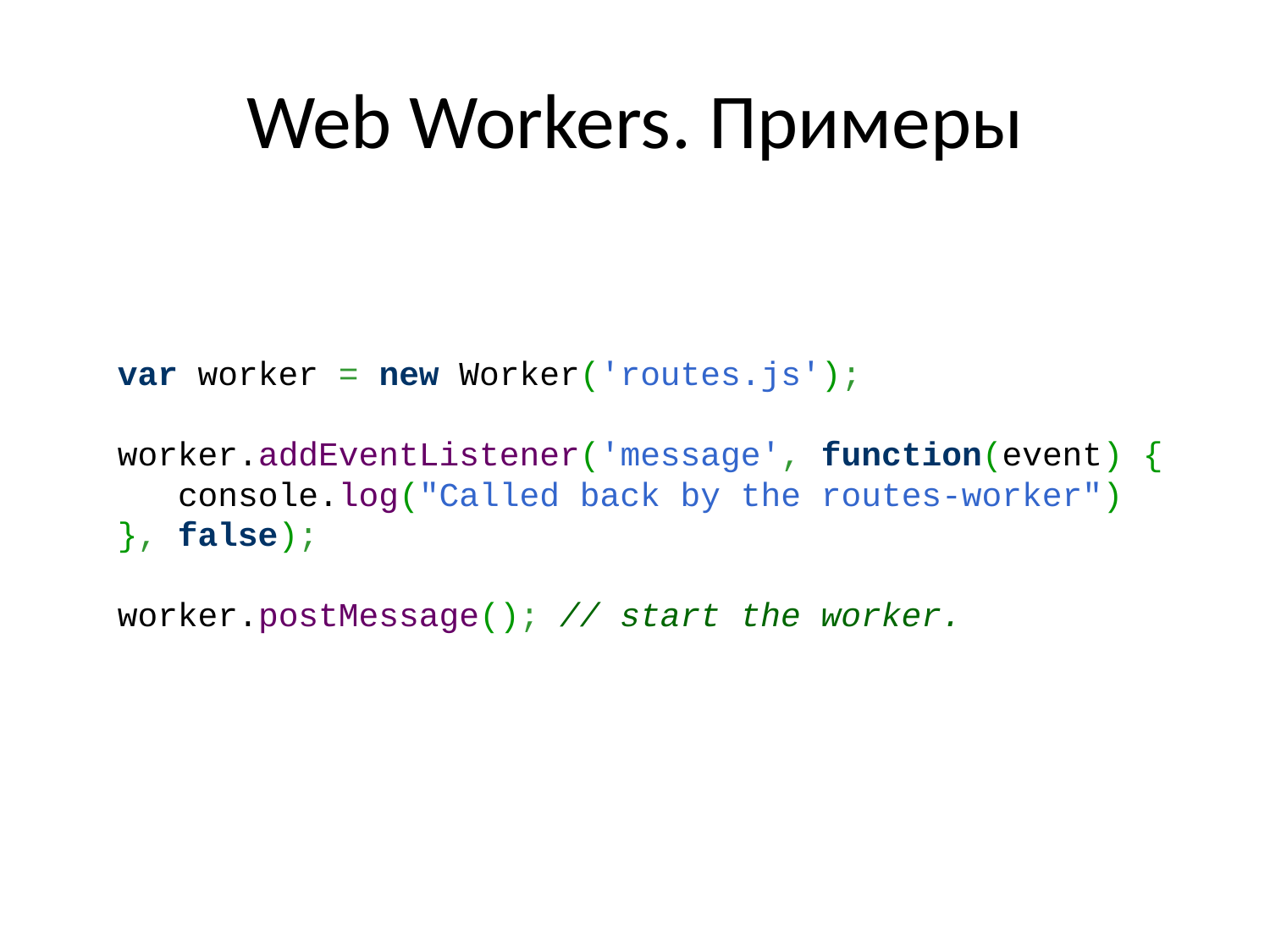

# Web Workers. Примеры
var worker = new Worker('routes.js');

worker.addEventListener('message', function(event) {
   console.log("Called back by the routes-worker")
}, false);

worker.postMessage(); // start the worker.